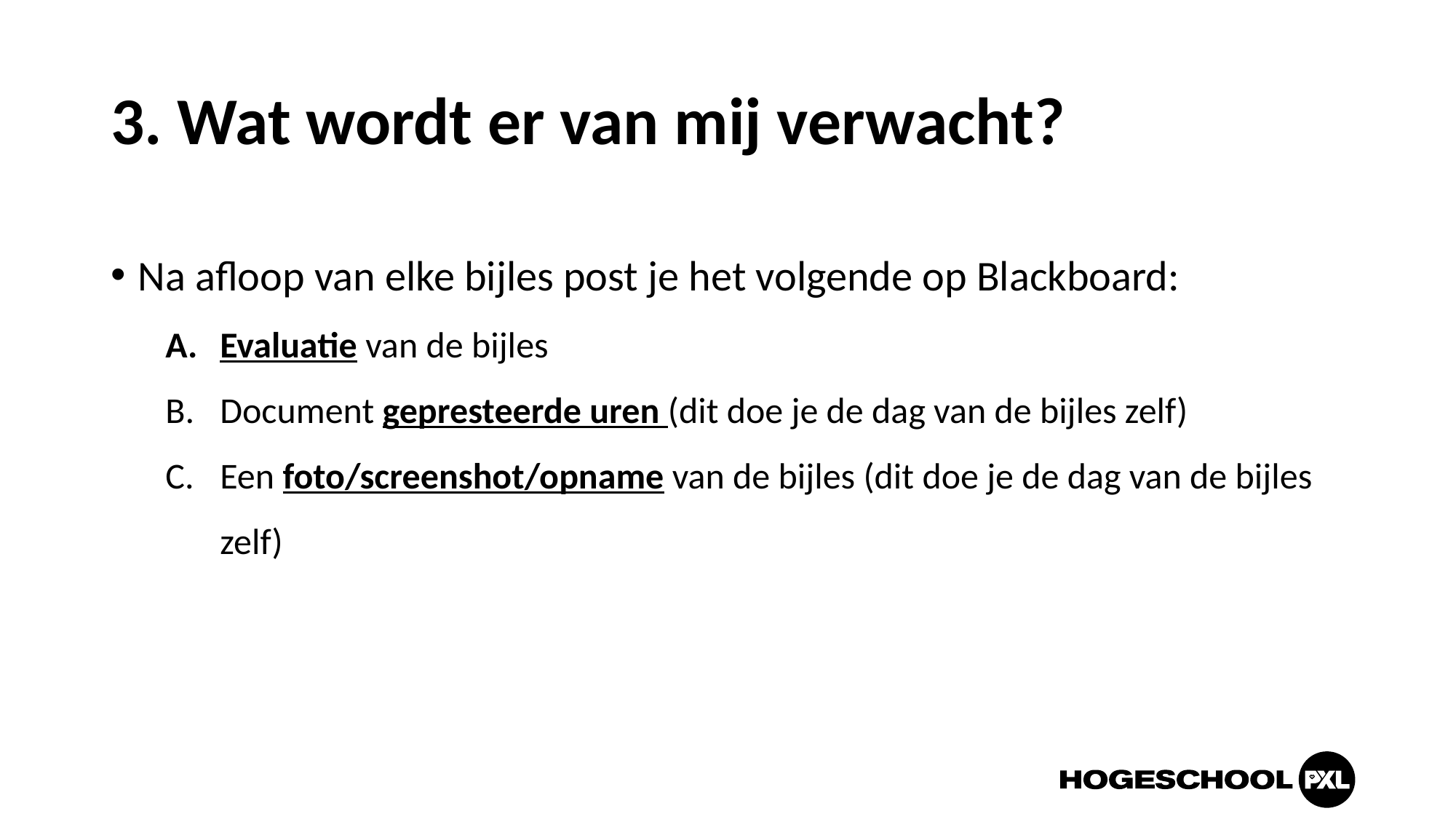

# 3. Wat wordt er van mij verwacht?
Na afloop van elke bijles post je het volgende op Blackboard:
Evaluatie van de bijles
Document gepresteerde uren (dit doe je de dag van de bijles zelf)
Een foto/screenshot/opname van de bijles (dit doe je de dag van de bijles zelf)